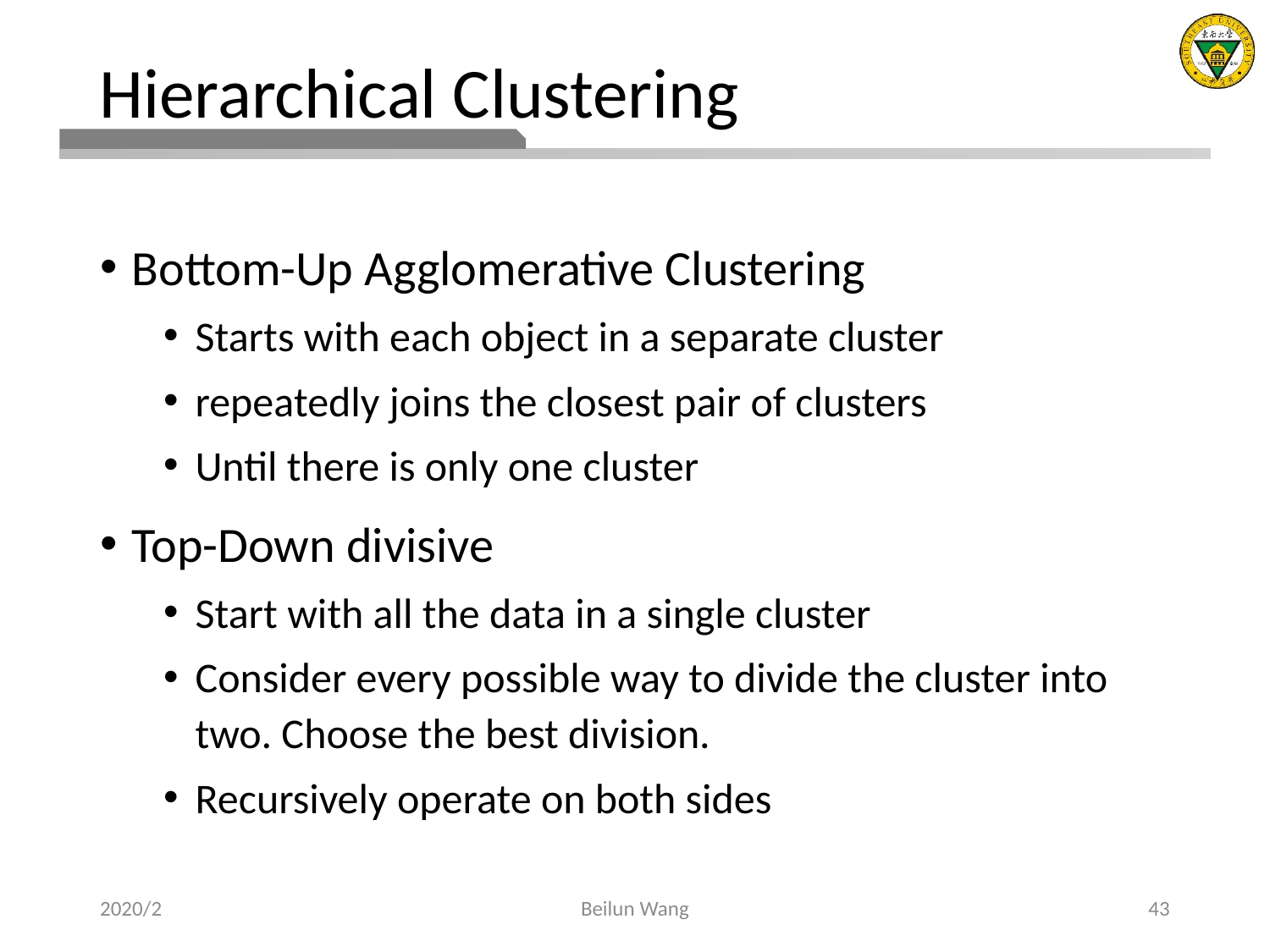

# Hierarchical Clustering
Bottom-Up Agglomerative Clustering
Starts with each object in a separate cluster
repeatedly joins the closest pair of clusters
Until there is only one cluster
Top-Down divisive
Start with all the data in a single cluster
Consider every possible way to divide the cluster into two. Choose the best division.
Recursively operate on both sides

2020/2
Beilun Wang
43